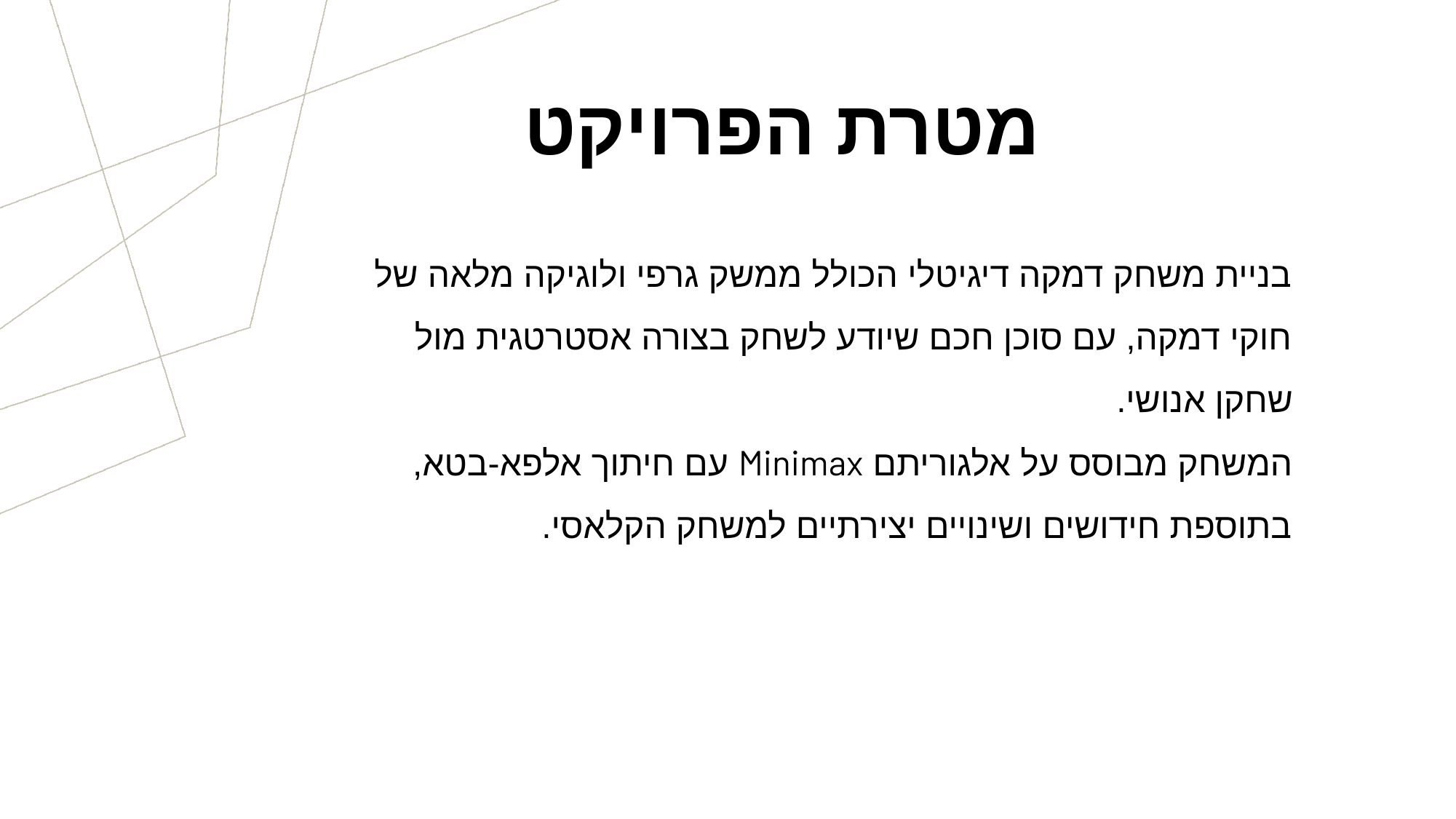

מטרת הפרויקט
בניית משחק דמקה דיגיטלי הכולל ממשק גרפי ולוגיקה מלאה של חוקי דמקה, עם סוכן חכם שיודע לשחק בצורה אסטרטגית מול שחקן אנושי.
המשחק מבוסס על אלגוריתם Minimax עם חיתוך אלפא-בטא, בתוספת חידושים ושינויים יצירתיים למשחק הקלאסי.